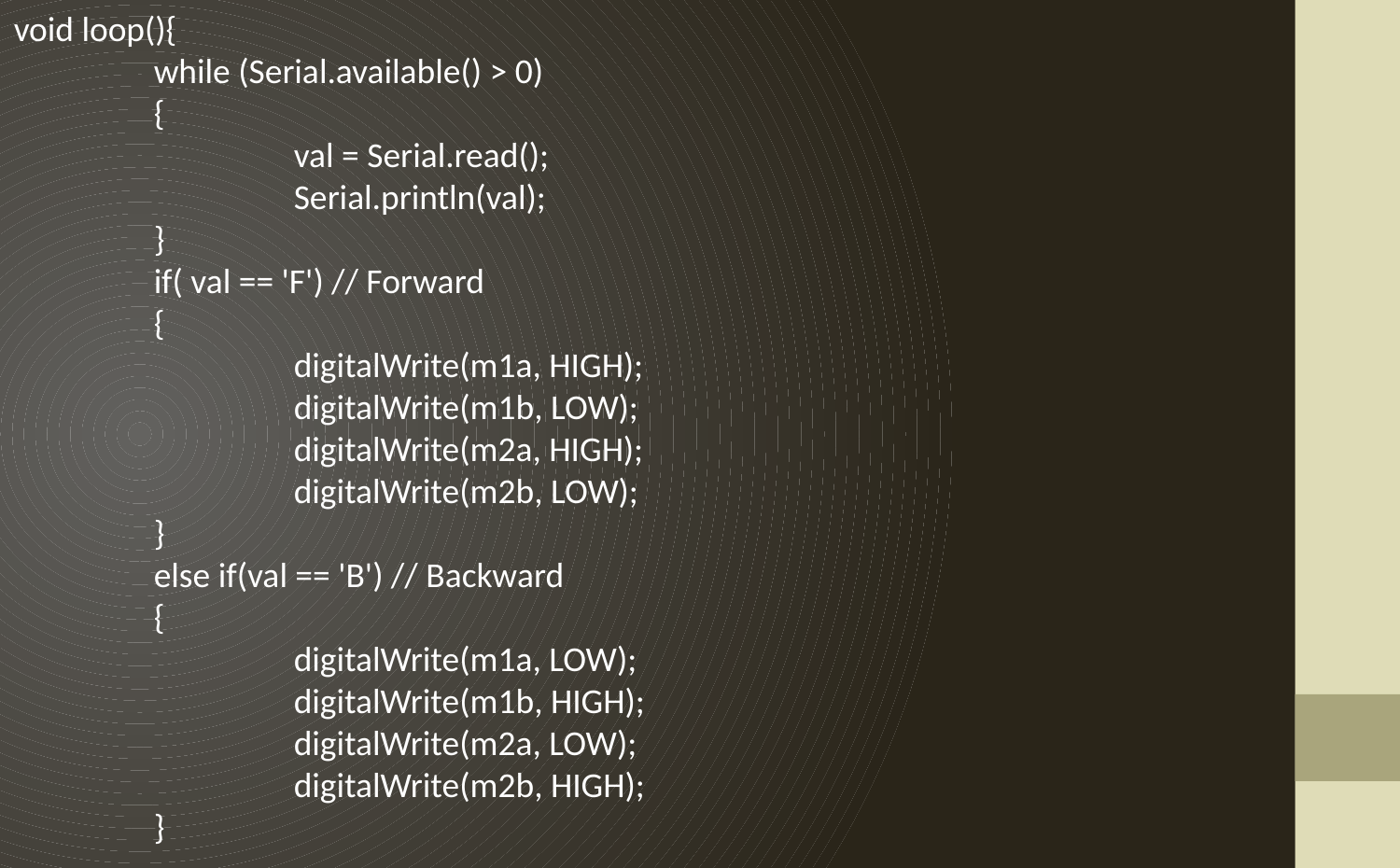

void loop(){
	while (Serial.available() > 0)
	{
		val = Serial.read();
		Serial.println(val);
	}
	if( val == 'F') // Forward
	{
		digitalWrite(m1a, HIGH);
		digitalWrite(m1b, LOW);
		digitalWrite(m2a, HIGH);
		digitalWrite(m2b, LOW);
	}
	else if(val == 'B') // Backward
	{
		digitalWrite(m1a, LOW);
		digitalWrite(m1b, HIGH);
		digitalWrite(m2a, LOW);
		digitalWrite(m2b, HIGH);
	}